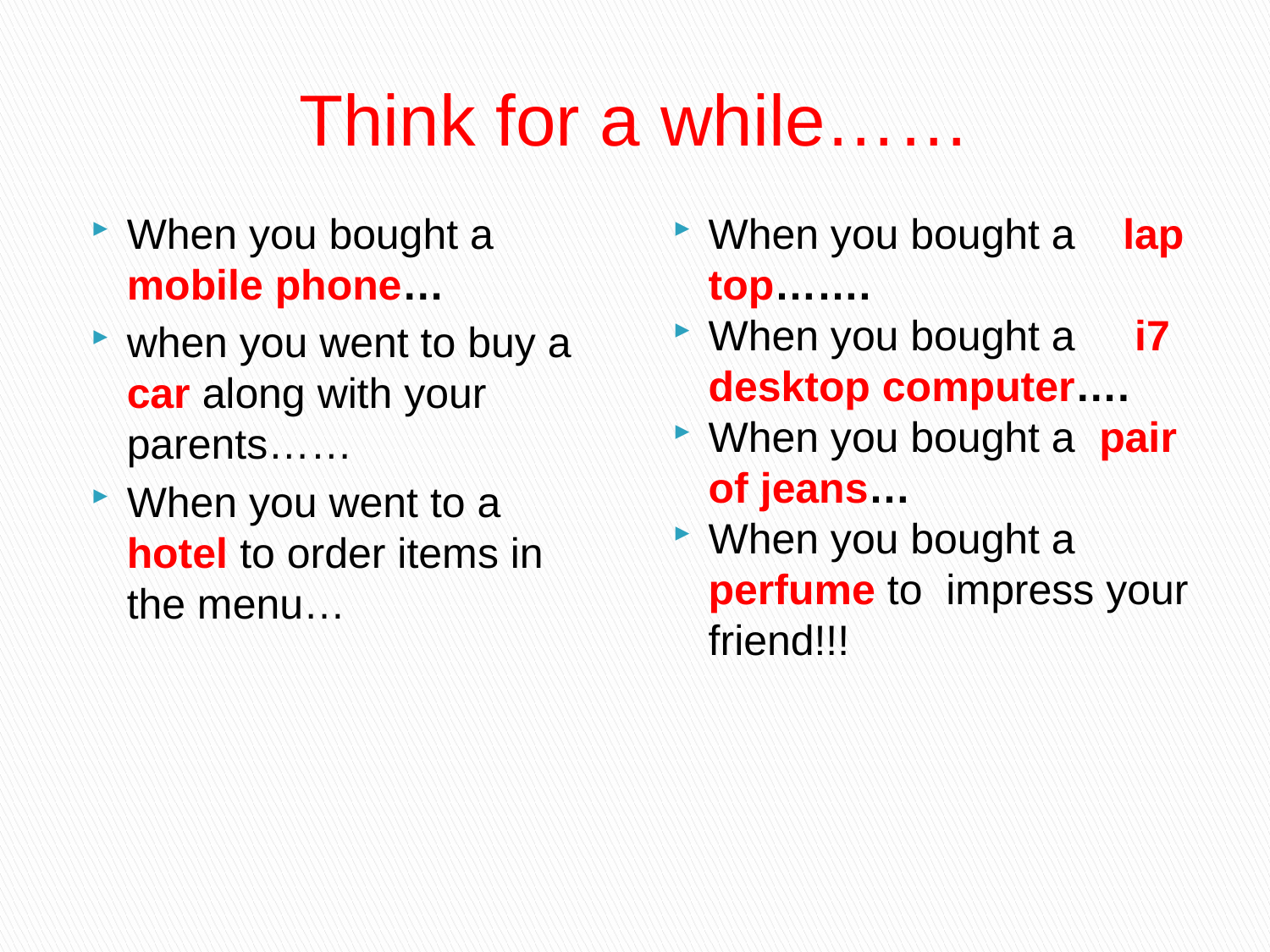

# Think for a while……
When you bought a mobile phone…
when you went to buy a car along with your parents……
When you went to a hotel to order items in the menu…
When you bought a    lap top…….
When you bought a     i7 desktop computer….
When you bought a  pair of jeans…
When you bought a perfume to  impress your friend!!!